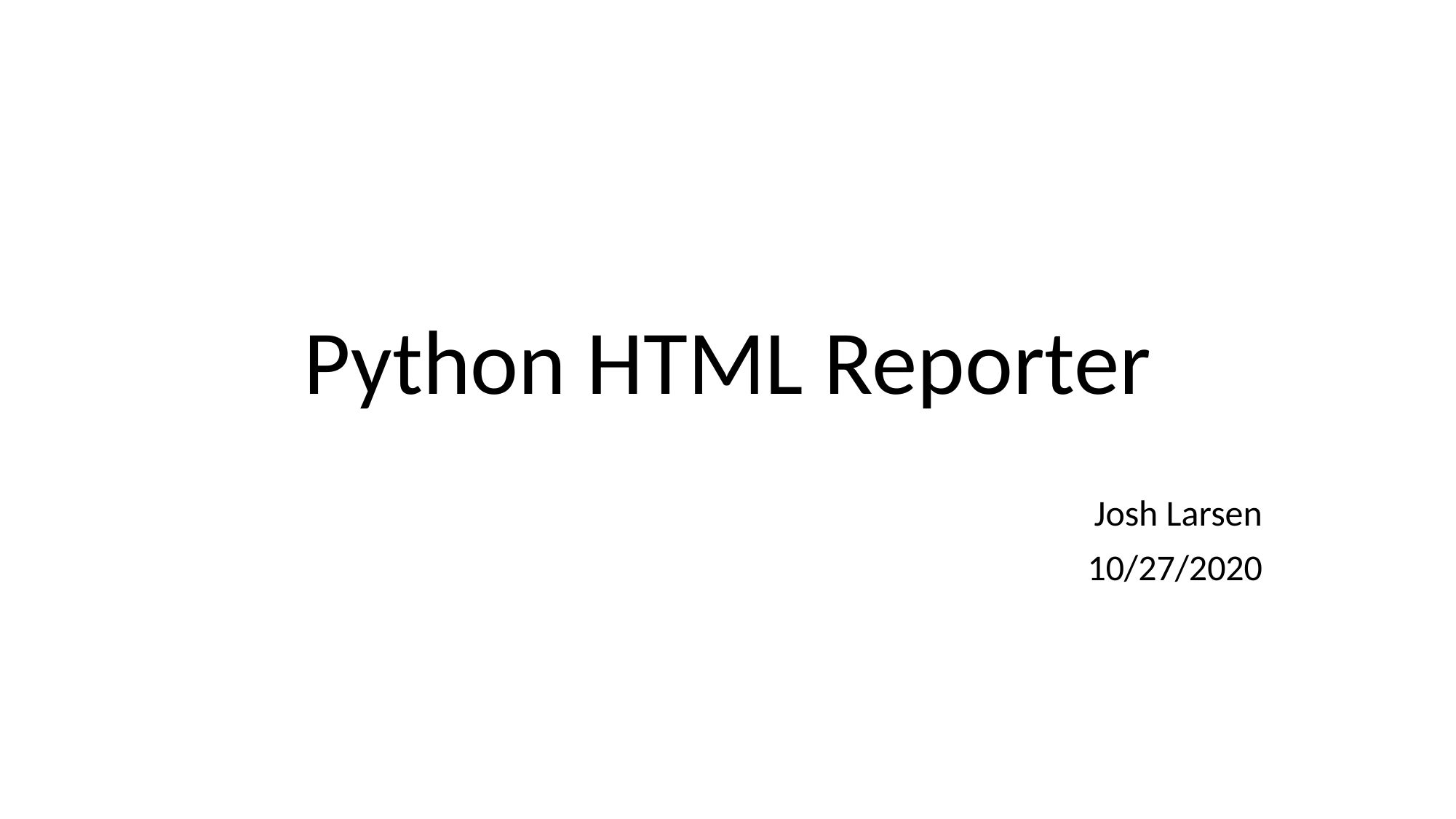

# Python HTML Reporter

Josh Larsen
10/27/2020